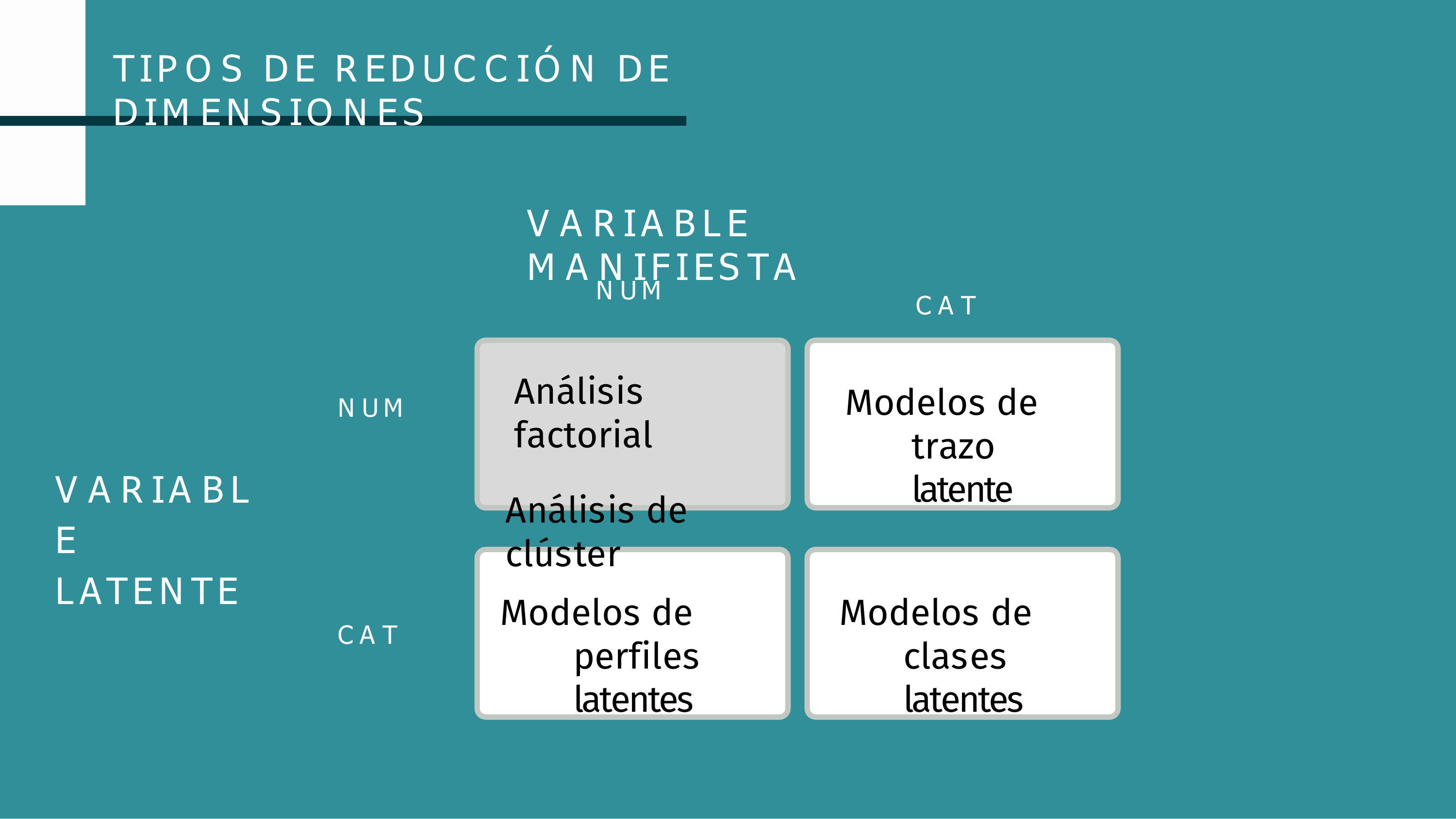

# TIPOS	DE	REDUCCIÓN	DE	DIMENSIONES

VARIABLE	MANIFIESTA
NUM
CAT

Análisis factorial
Análisis de clúster
Modelos de trazo  latente
NUM
VARIABLE  LATENTE

Modelos de perfiles  latentes
Modelos de clases  latentes
CAT